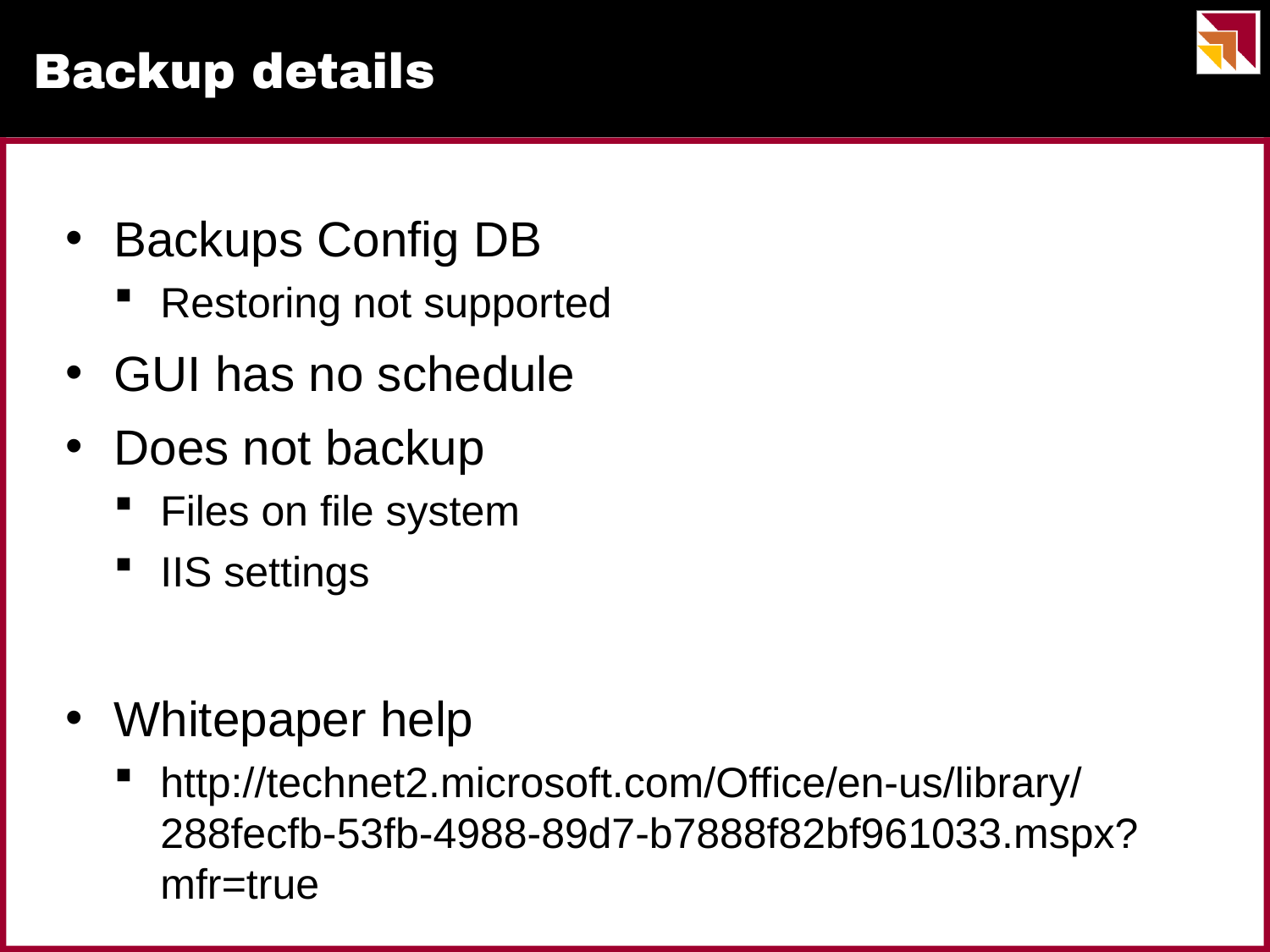

# Backup details
Backups Config DB
Restoring not supported
GUI has no schedule
Does not backup
Files on file system
IIS settings

Whitepaper help
http://technet2.microsoft.com/Office/en-us/library/288fecfb-53fb-4988-89d7-b7888f82bf961033.mspx?mfr=true